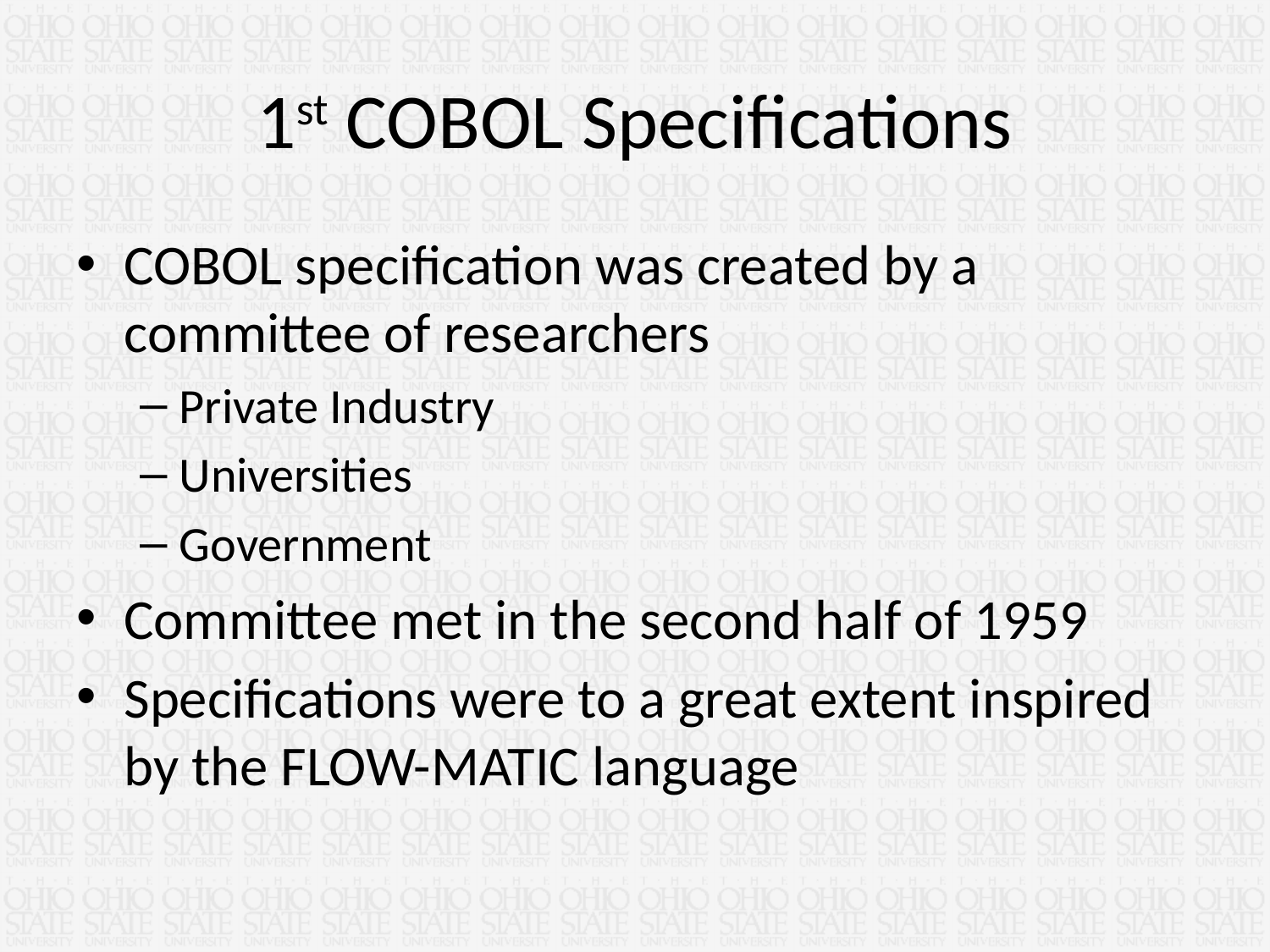

# 1st COBOL Specifications
COBOL specification was created by a committee of researchers
Private Industry
Universities
Government
Committee met in the second half of 1959
Specifications were to a great extent inspired by the FLOW-MATIC language